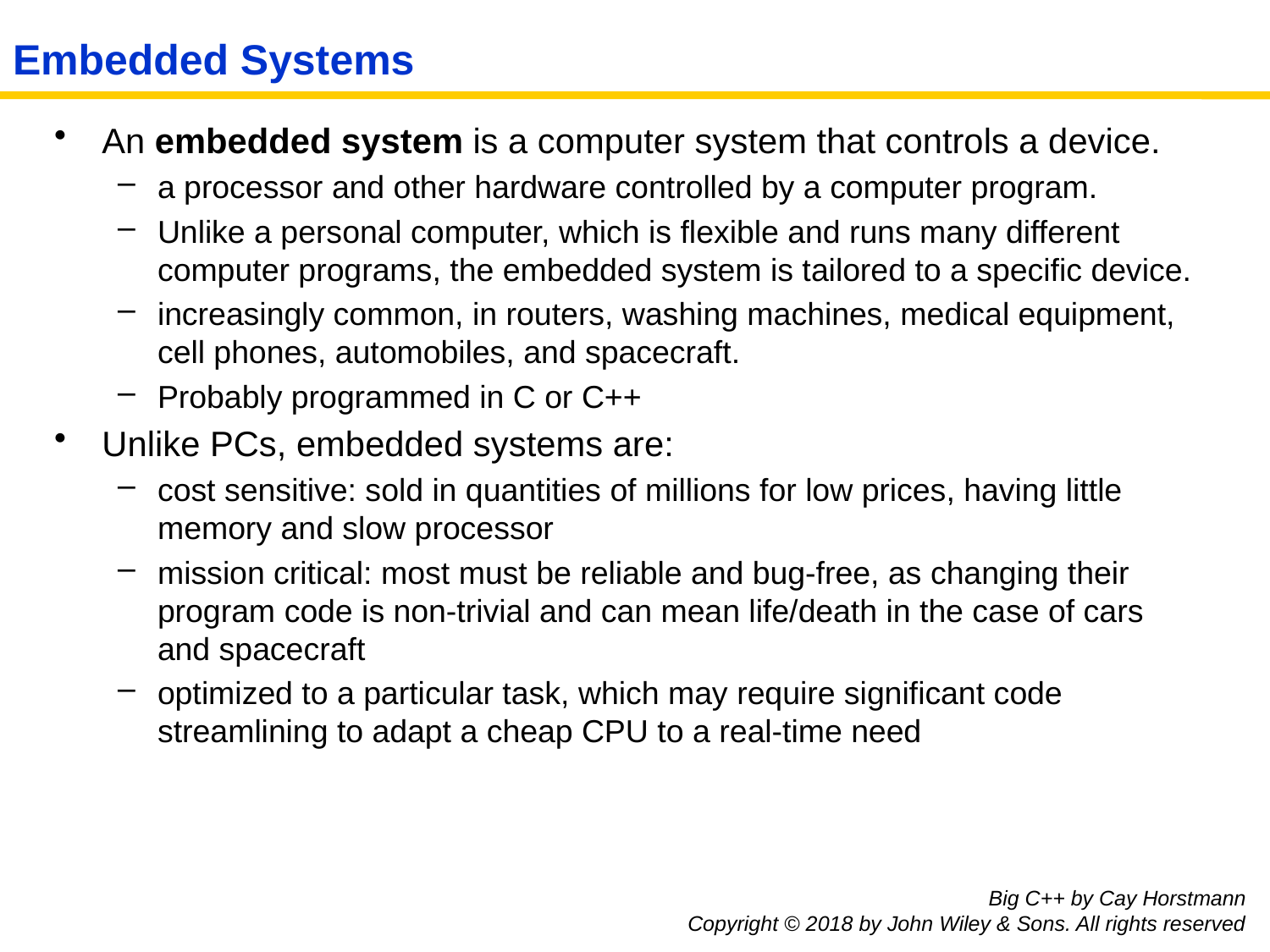

# Embedded Systems
An embedded system is a computer system that controls a device.
a processor and other hardware controlled by a computer program.
Unlike a personal computer, which is flexible and runs many different computer programs, the embedded system is tailored to a specific device.
increasingly common, in routers, washing machines, medical equipment, cell phones, automobiles, and spacecraft.
Probably programmed in C or C++
Unlike PCs, embedded systems are:
cost sensitive: sold in quantities of millions for low prices, having little memory and slow processor
mission critical: most must be reliable and bug-free, as changing their program code is non-trivial and can mean life/death in the case of cars and spacecraft
optimized to a particular task, which may require significant code streamlining to adapt a cheap CPU to a real-time need
Big C++ by Cay Horstmann
Copyright © 2018 by John Wiley & Sons. All rights reserved